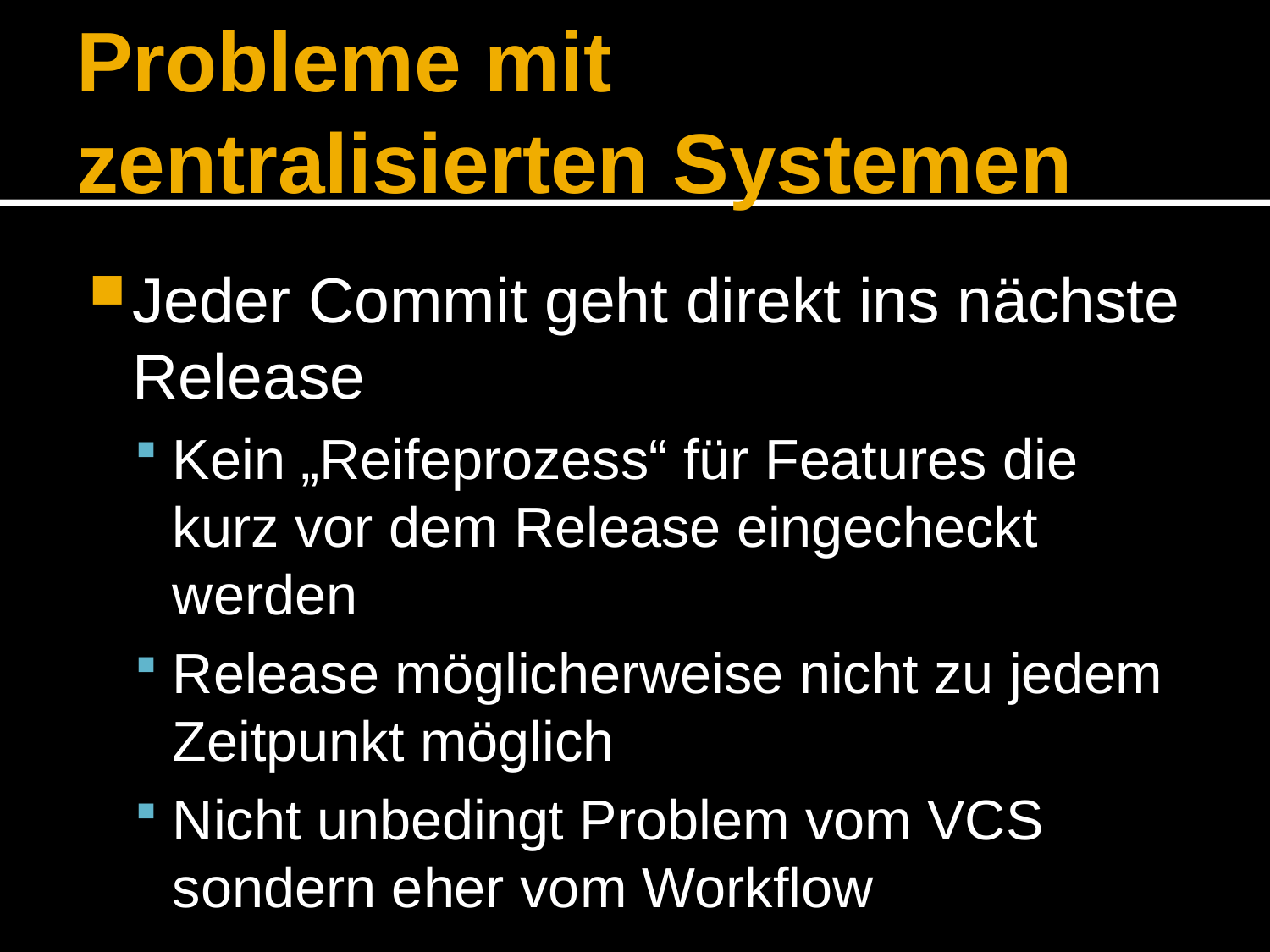

# Probleme mit zentralisierten Systemen
Jeder Commit geht direkt ins nächste Release
Kein „Reifeprozess“ für Features die kurz vor dem Release eingecheckt werden
Release möglicherweise nicht zu jedem Zeitpunkt möglich
Nicht unbedingt Problem vom VCS sondern eher vom Workflow